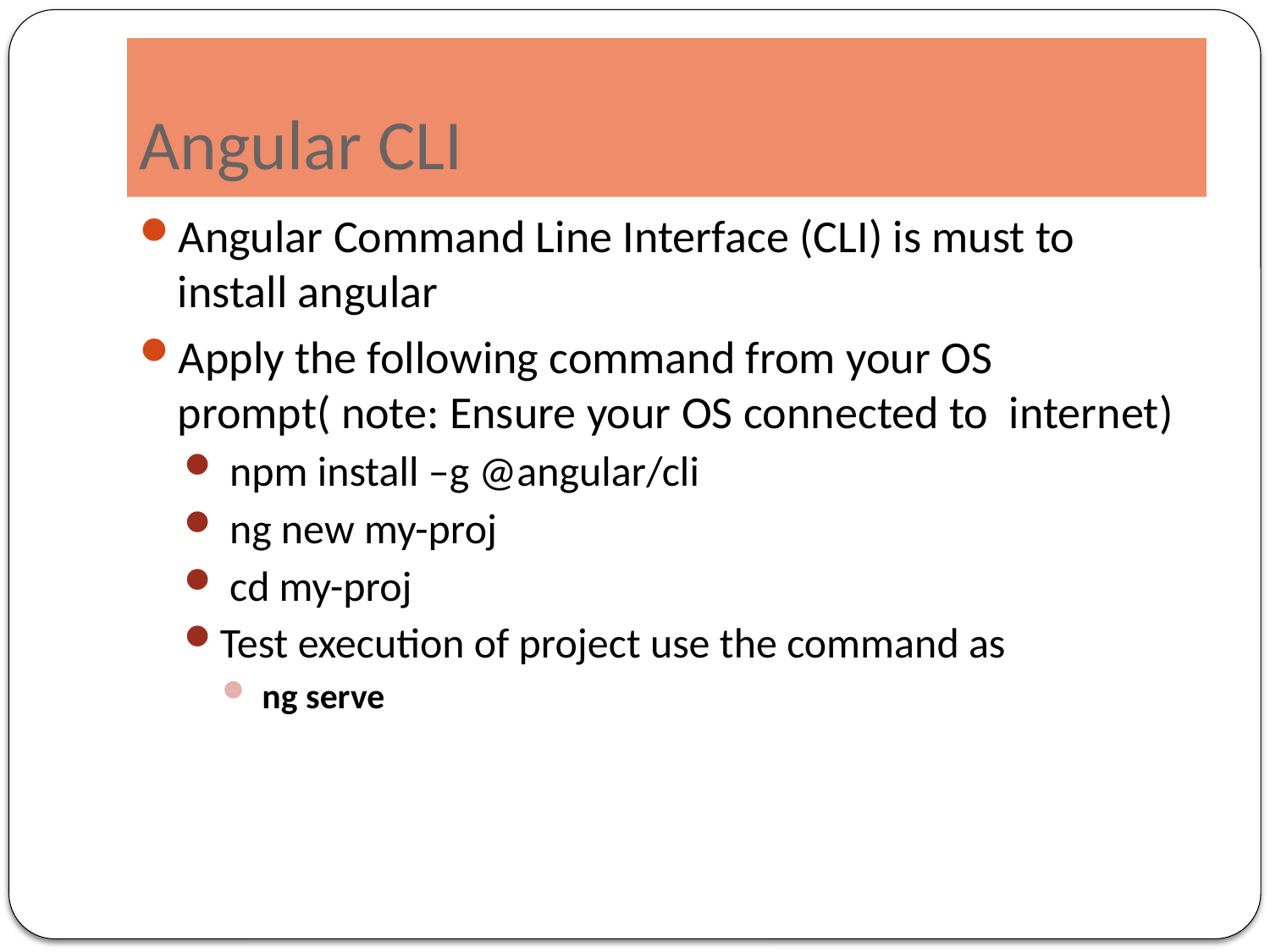

# Angular CLI
Angular Command Line Interface (CLI) is must to install angular
Apply the following command from your OS prompt( note: Ensure your OS connected to  internet)
 npm install –g @angular/cli
 ng new my-proj
 cd my-proj
Test execution of project use the command as
 ng serve